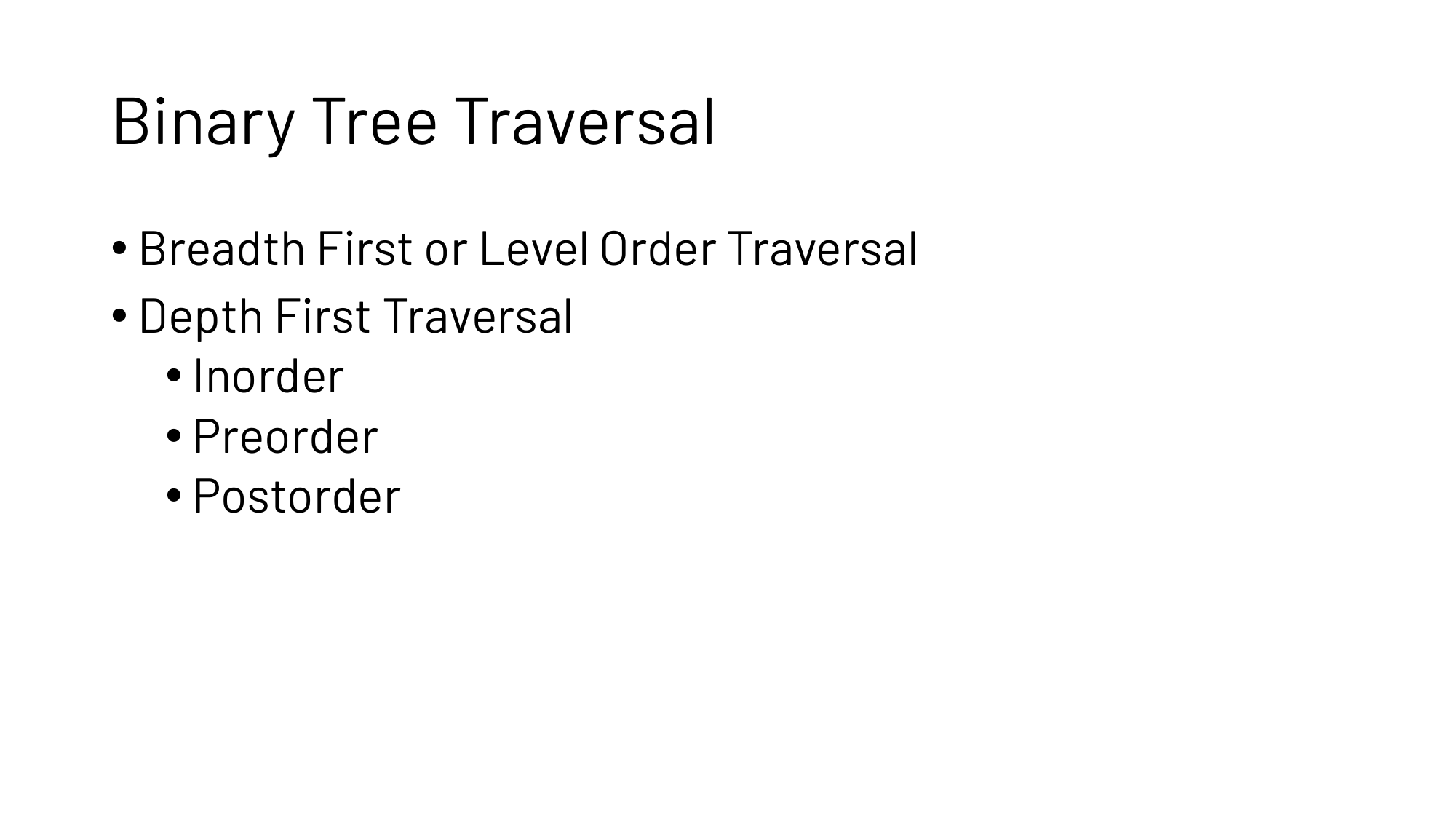

# Binary Tree Traversal
Breadth First or Level Order Traversal
Depth First Traversal
Inorder
Preorder
Postorder